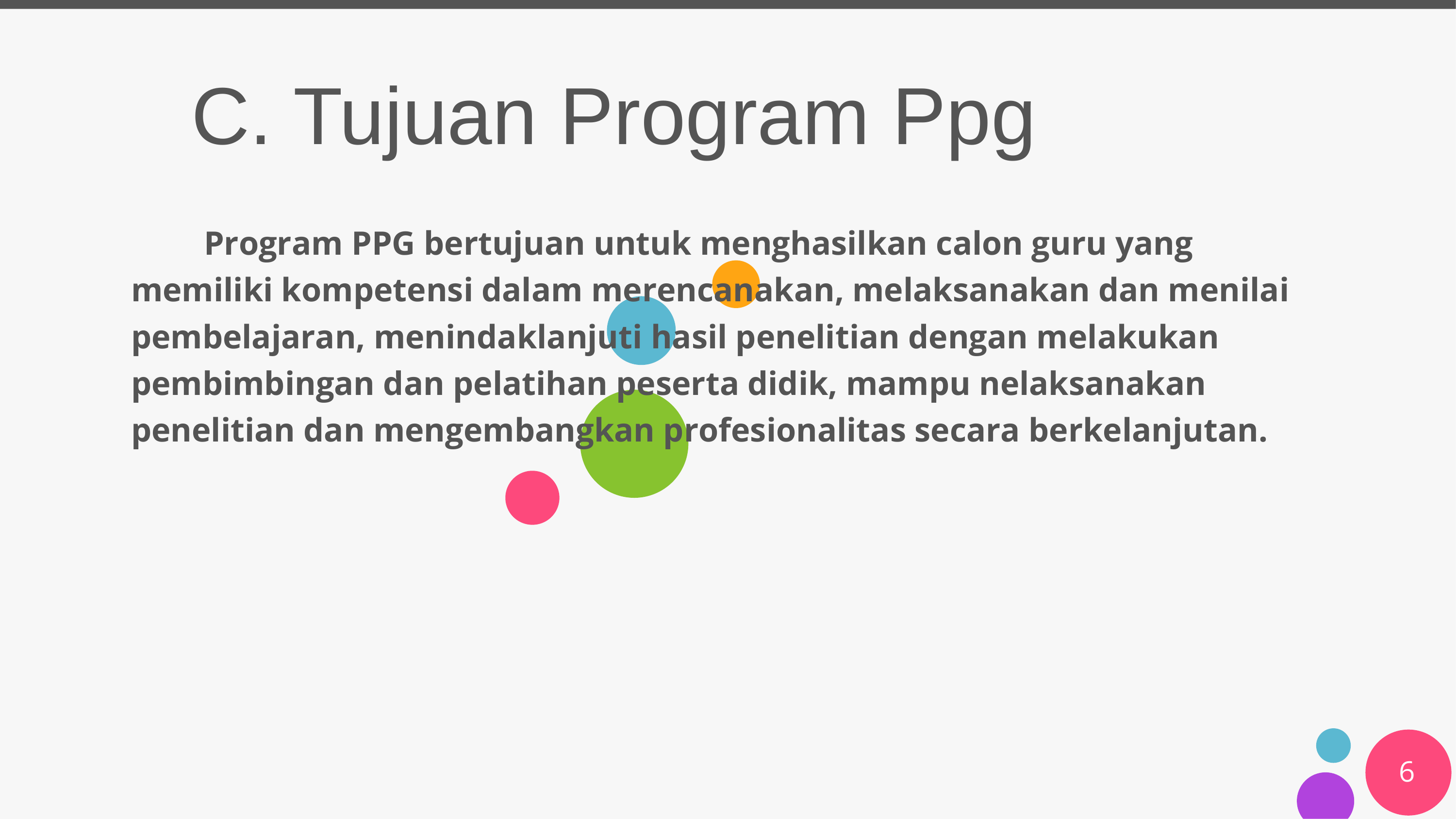

# C. Tujuan Program Ppg
	Program PPG bertujuan untuk menghasilkan calon guru yang memiliki kompetensi dalam merencanakan, melaksanakan dan menilai pembelajaran, menindaklanjuti hasil penelitian dengan melakukan pembimbingan dan pelatihan peserta didik, mampu nelaksanakan penelitian dan mengembangkan profesionalitas secara berkelanjutan.
6